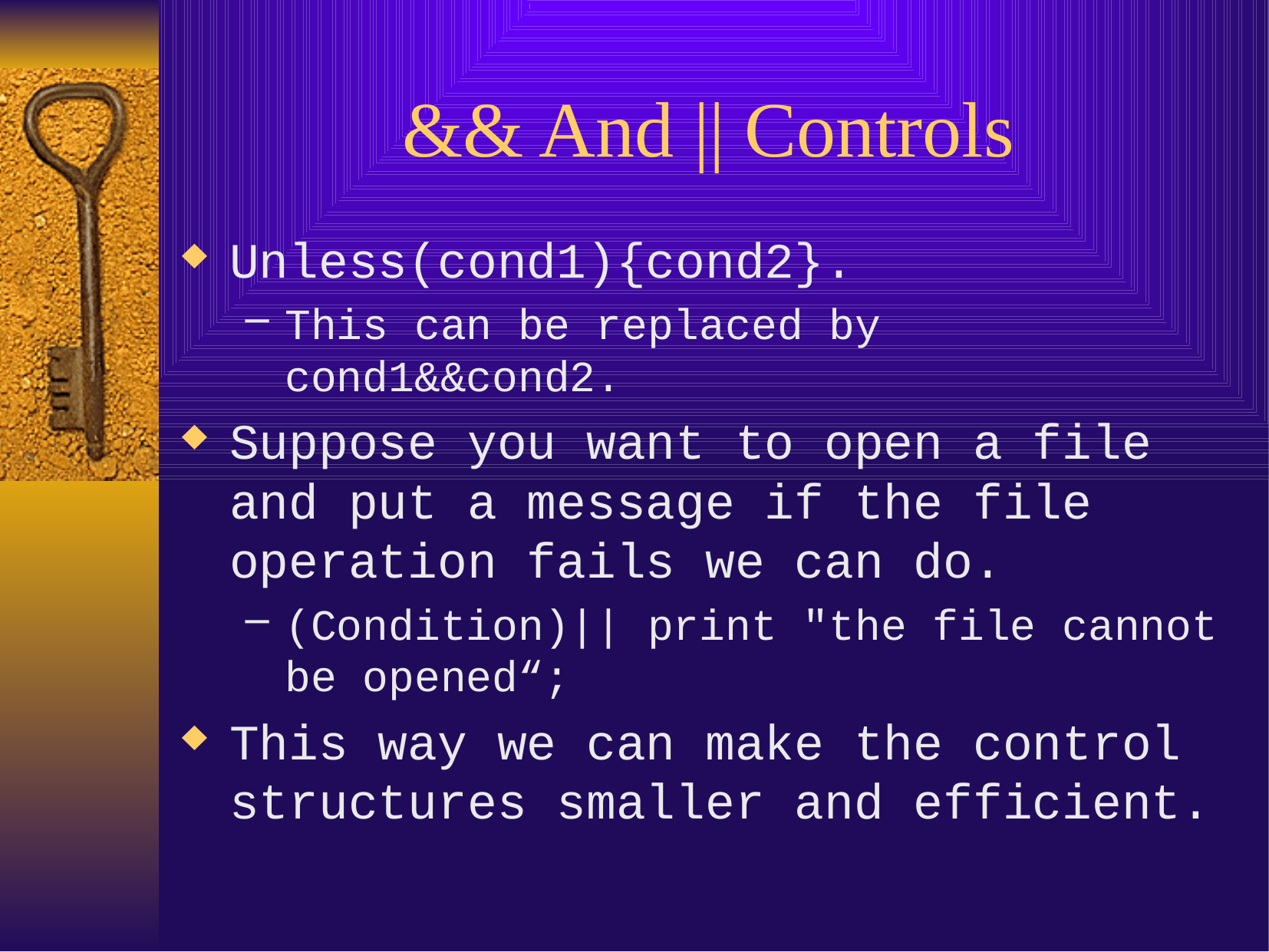

# && And || Controls
Unless(cond1){cond2}.
This can be replaced by cond1&&cond2.
Suppose you want to open a file and put a message if the file operation fails we can do.
(Condition)|| print "the file cannot be opened“;
This way we can make the control structures smaller and efficient.